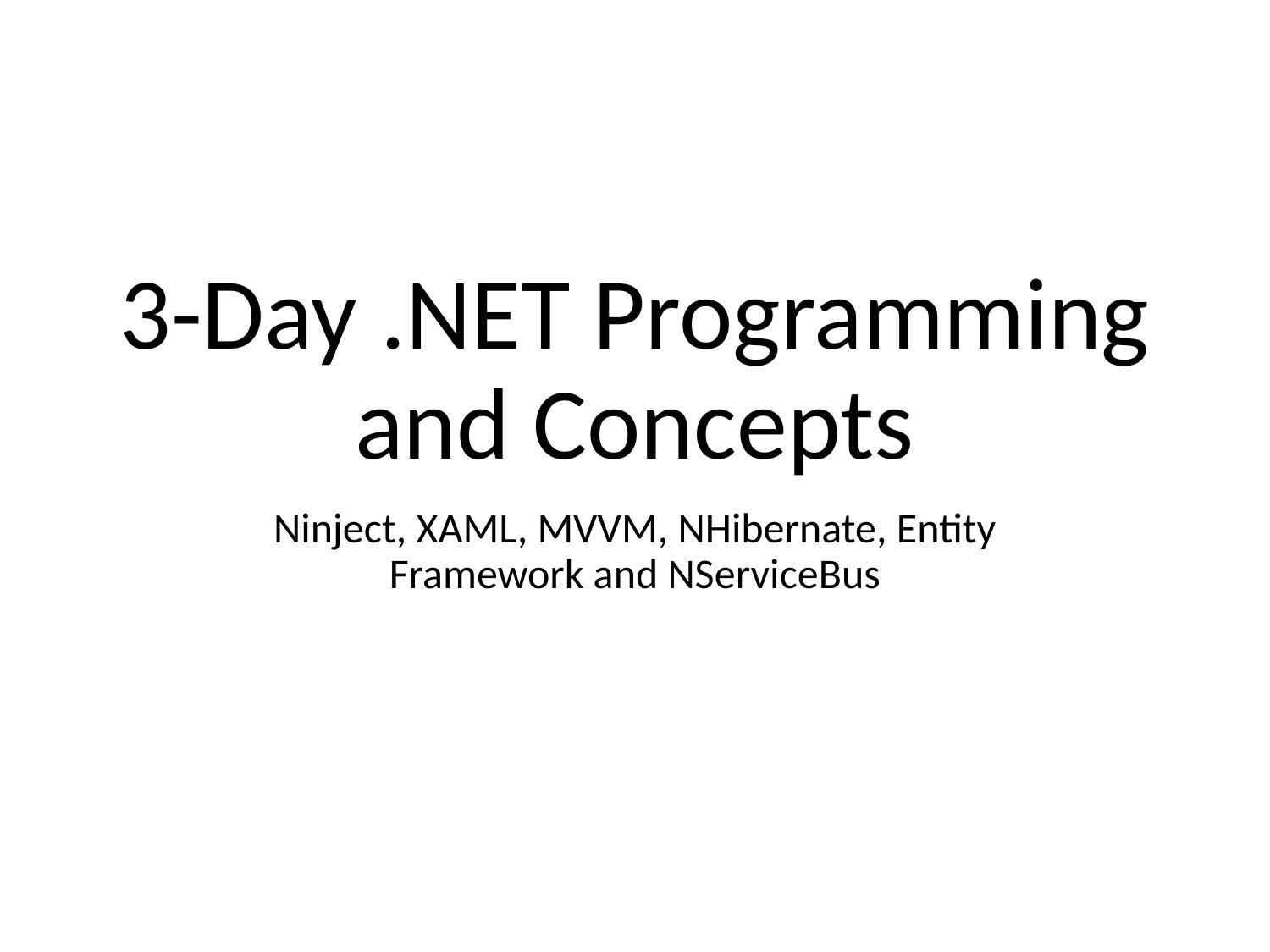

# 3-Day .NET Programming and Concepts
Ninject, XAML, MVVM, NHibernate, Entity Framework and NServiceBus